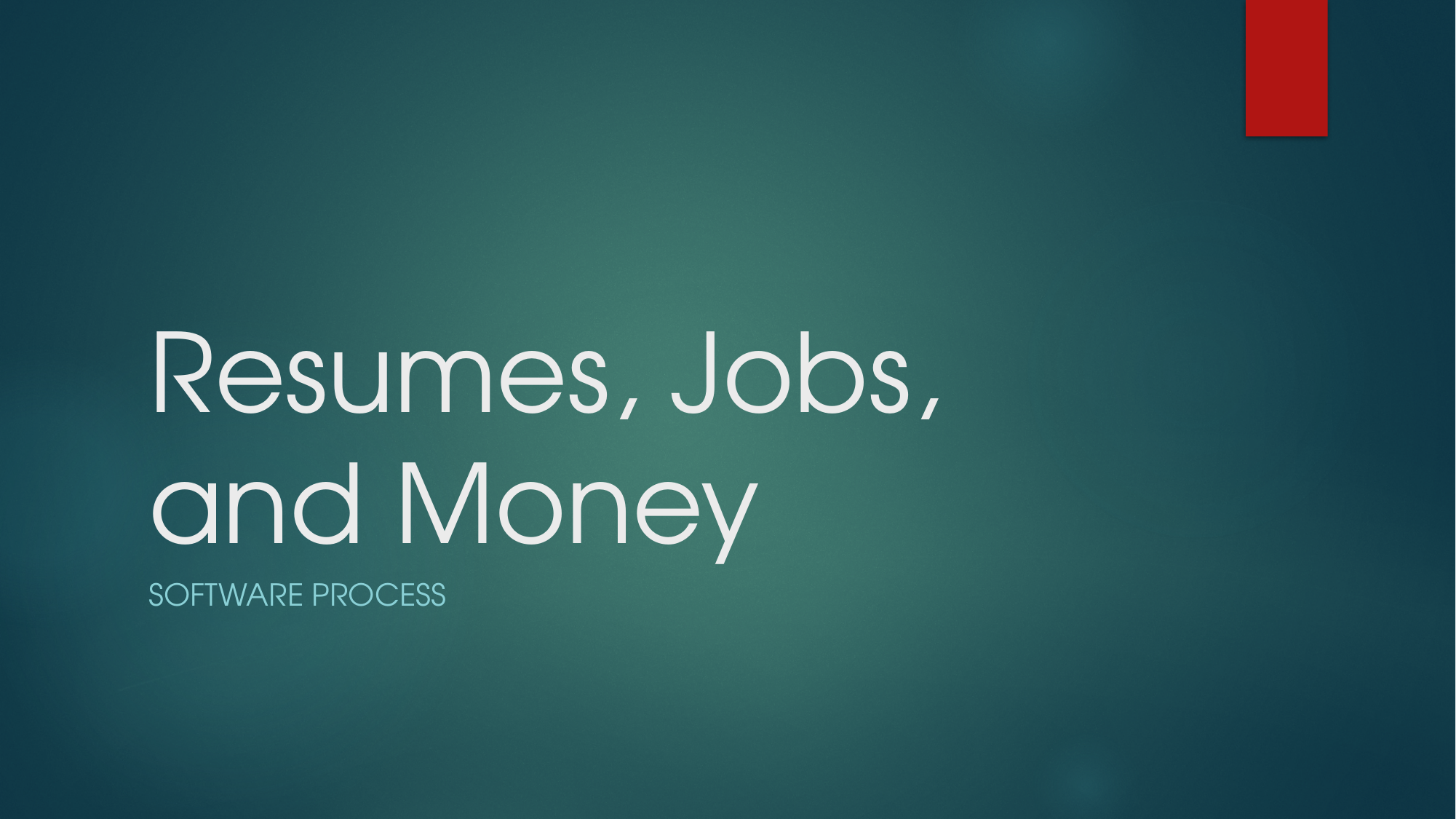

# Resumes, Jobs, and Money
Software process